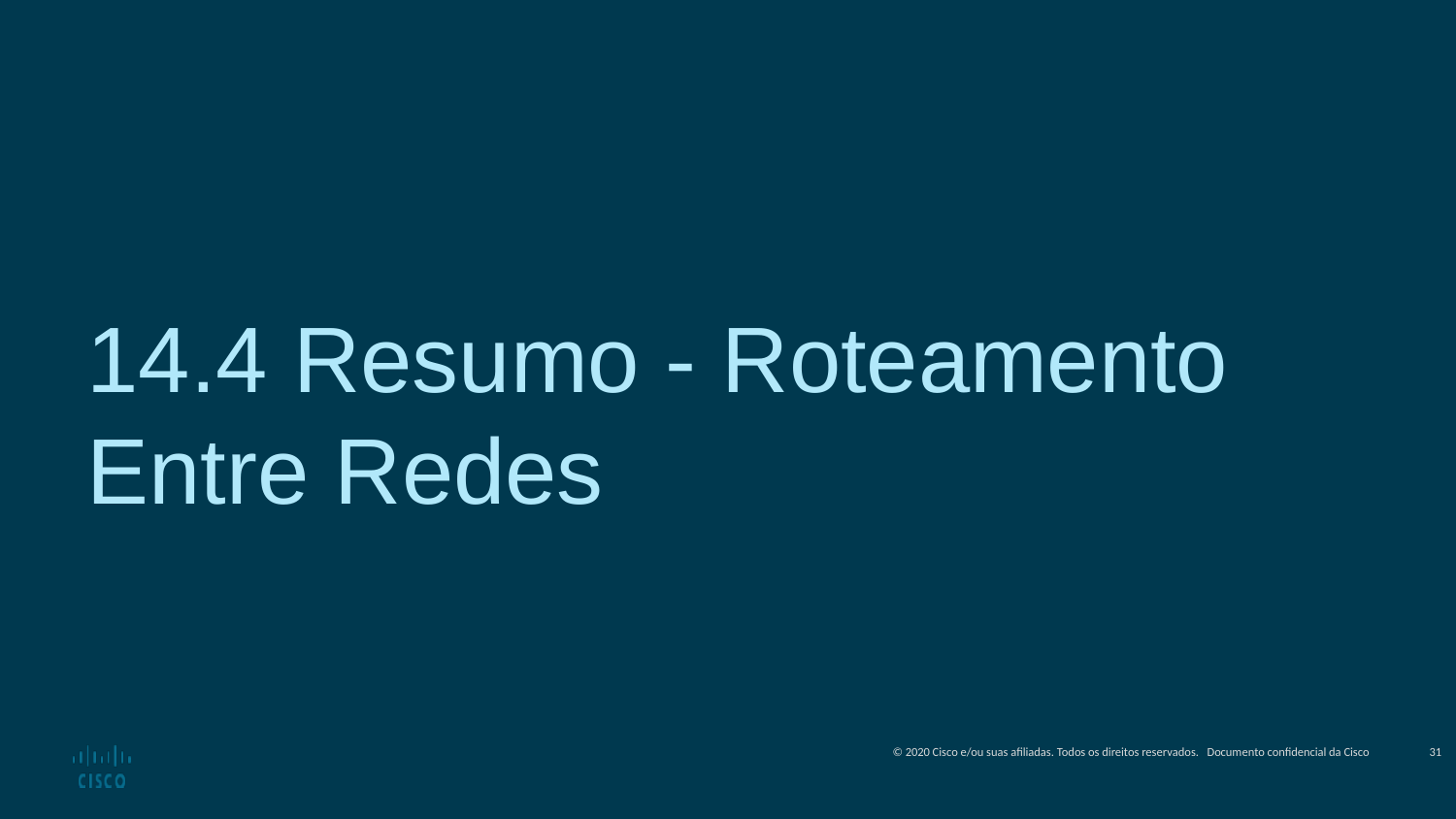

14.4 Resumo - Roteamento Entre Redes
31